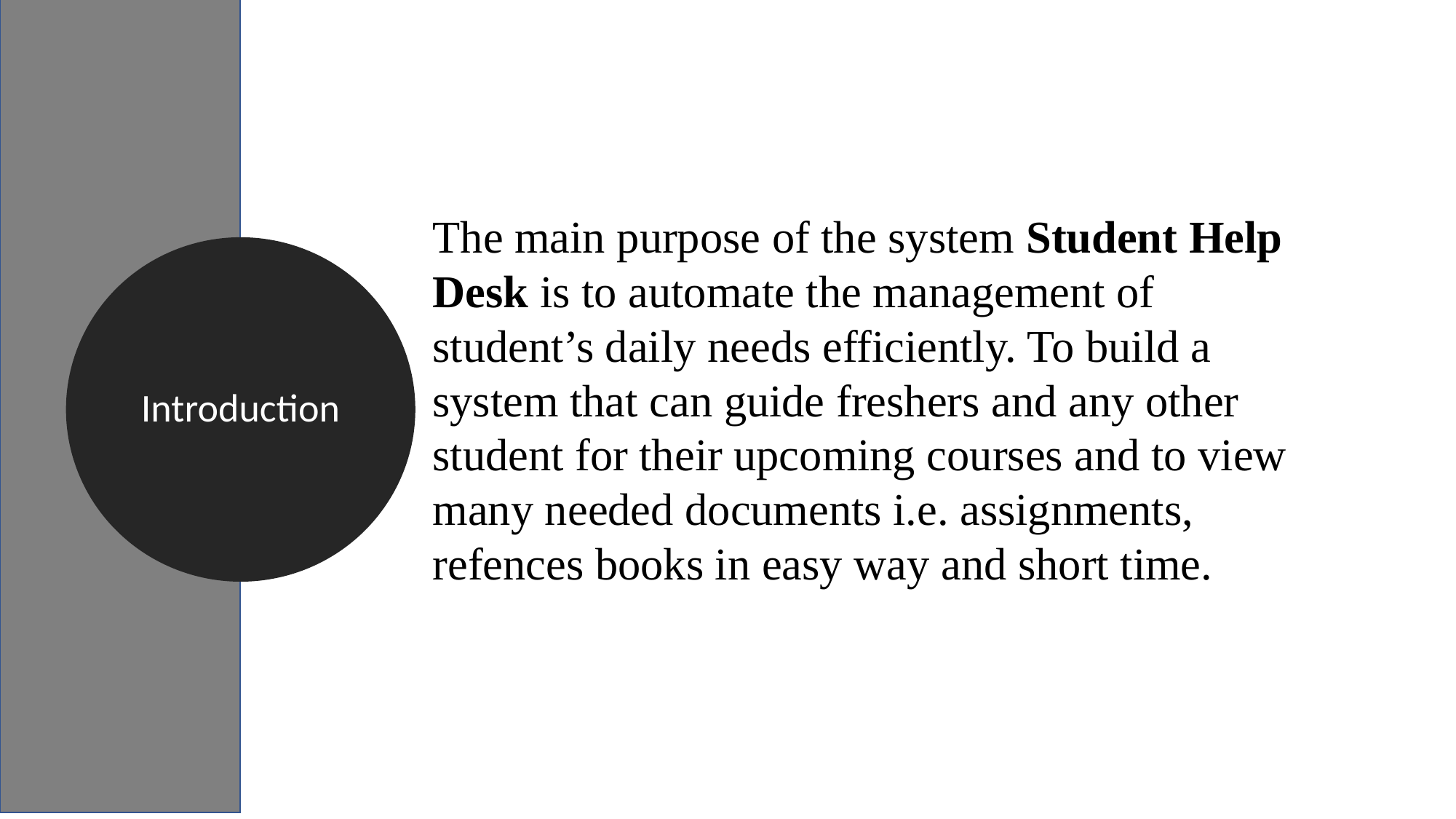

The main purpose of the system Student Help Desk is to automate the management of student’s daily needs efficiently. To build a system that can guide freshers and any other student for their upcoming courses and to view many needed documents i.e. assignments, refences books in easy way and short time.

Introduction